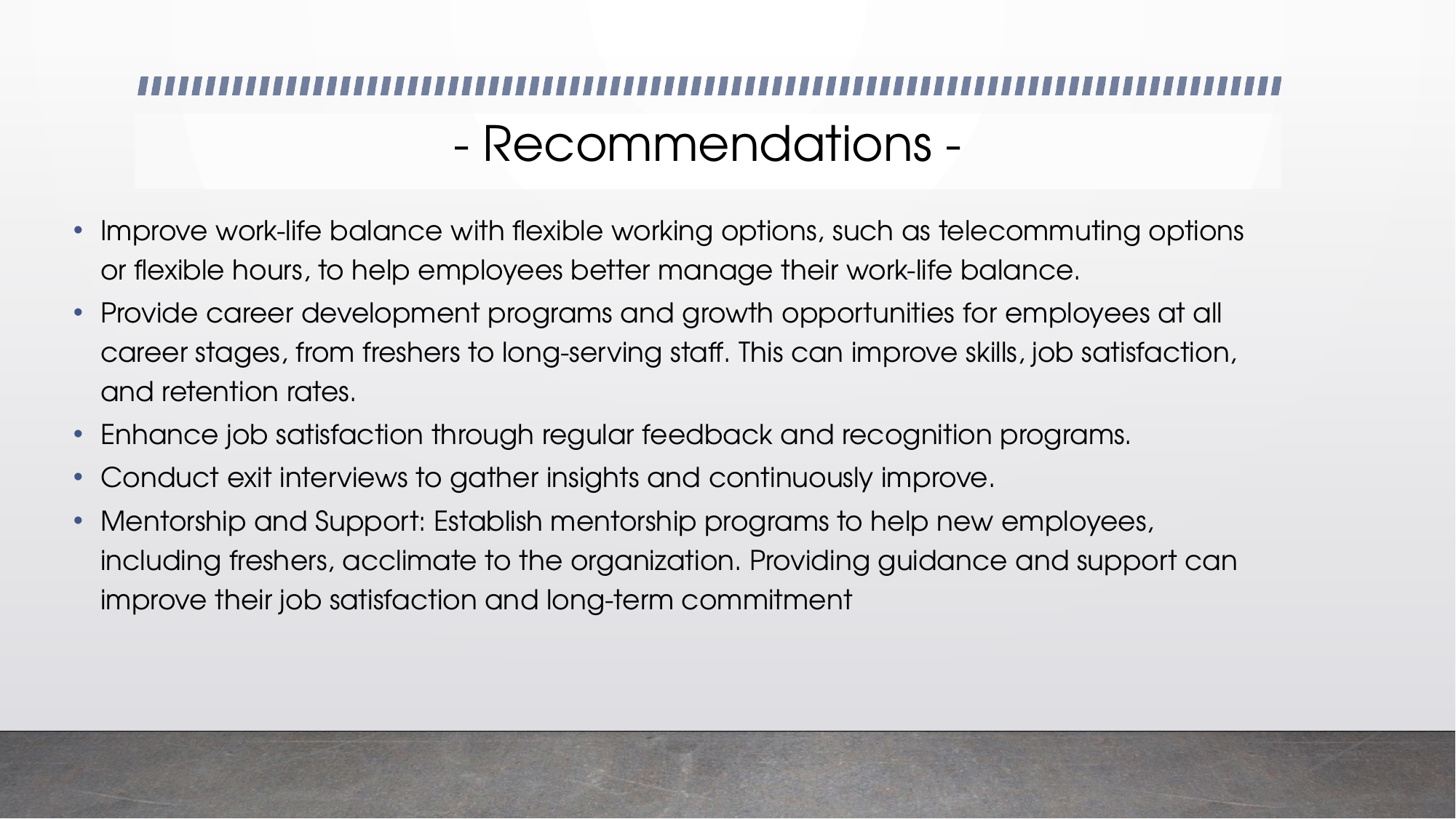

# - Recommendations -
Improve work-life balance with flexible working options, such as telecommuting options or flexible hours, to help employees better manage their work-life balance.
Provide career development programs and growth opportunities for employees at all career stages, from freshers to long-serving staff. This can improve skills, job satisfaction, and retention rates.
Enhance job satisfaction through regular feedback and recognition programs.
Conduct exit interviews to gather insights and continuously improve.
Mentorship and Support: Establish mentorship programs to help new employees, including freshers, acclimate to the organization. Providing guidance and support can improve their job satisfaction and long-term commitment